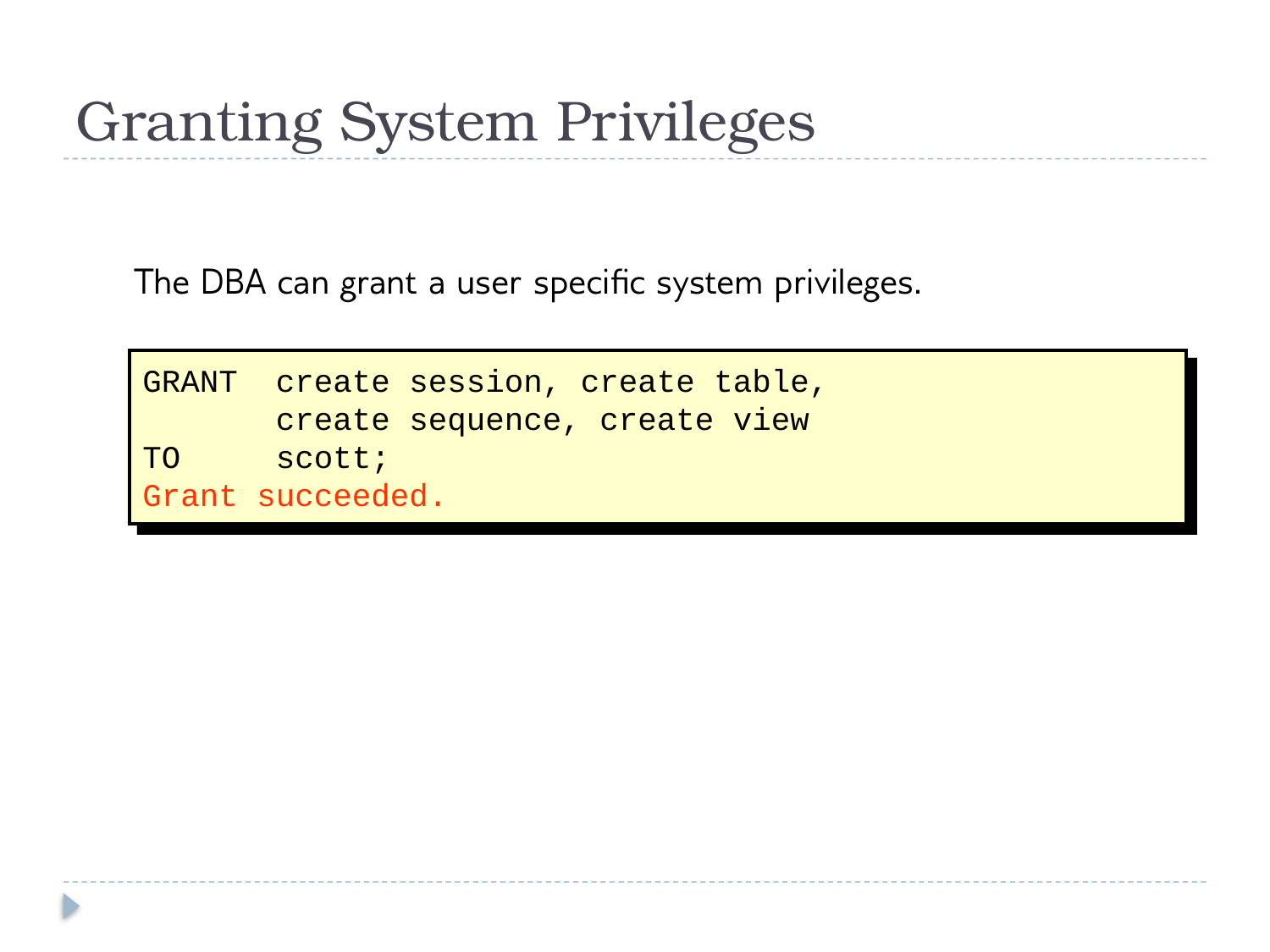

# Granting System Privileges
The DBA can grant a user specific system privileges.
GRANT  create session, create table,
       create sequence, create view
TO     scott;
Grant succeeded.